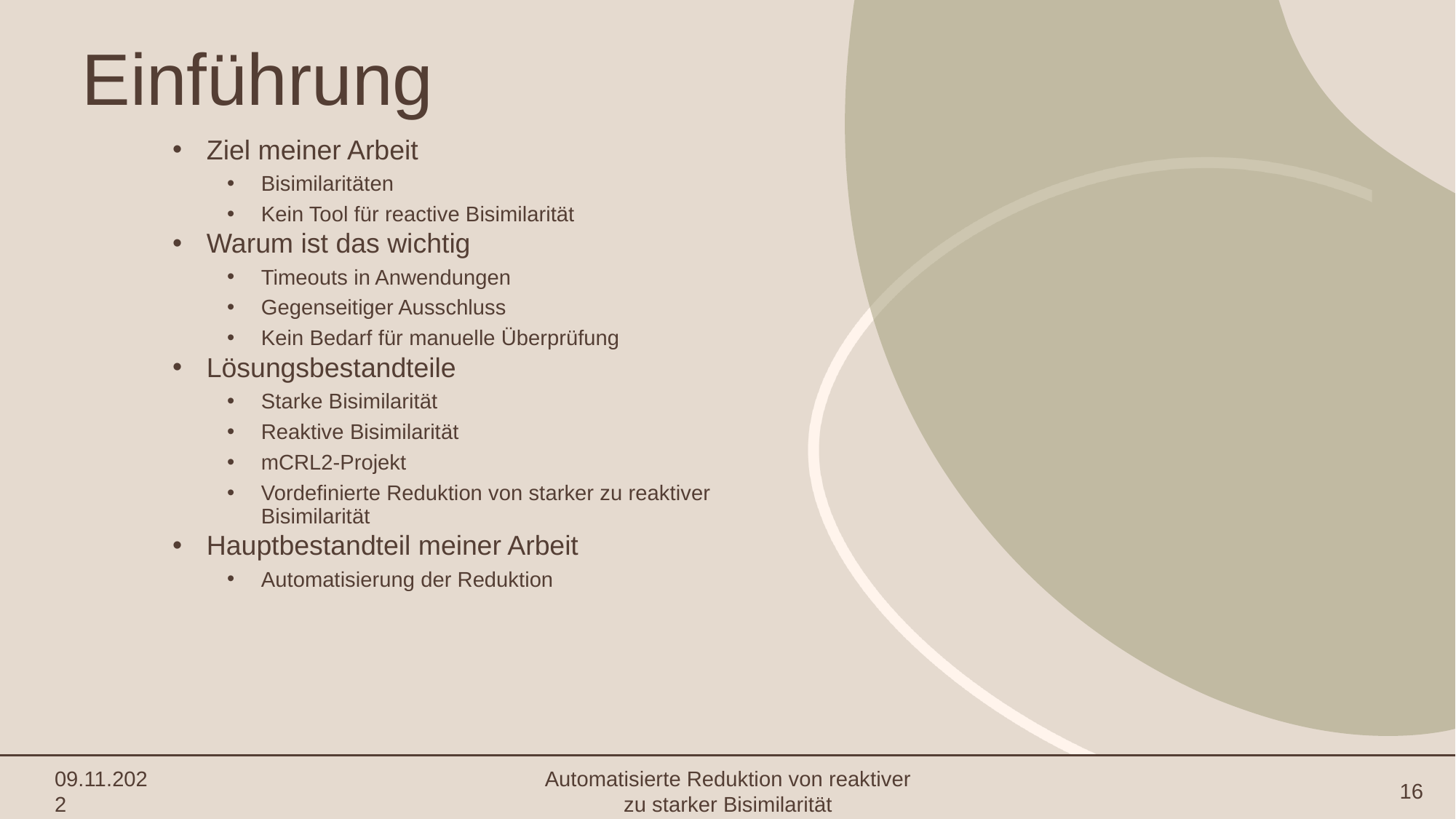

# Einführung
Ziel meiner Arbeit
Bisimilaritäten
Kein Tool für reactive Bisimilarität
Warum ist das wichtig
Timeouts in Anwendungen
Gegenseitiger Ausschluss
Kein Bedarf für manuelle Überprüfung
Lösungsbestandteile
Starke Bisimilarität
Reaktive Bisimilarität
mCRL2-Projekt
Vordefinierte Reduktion von starker zu reaktiver Bisimilarität
Hauptbestandteil meiner Arbeit
Automatisierung der Reduktion

09.11.2022
Automatisierte Reduktion von reaktiver zu starker Bisimilarität
16